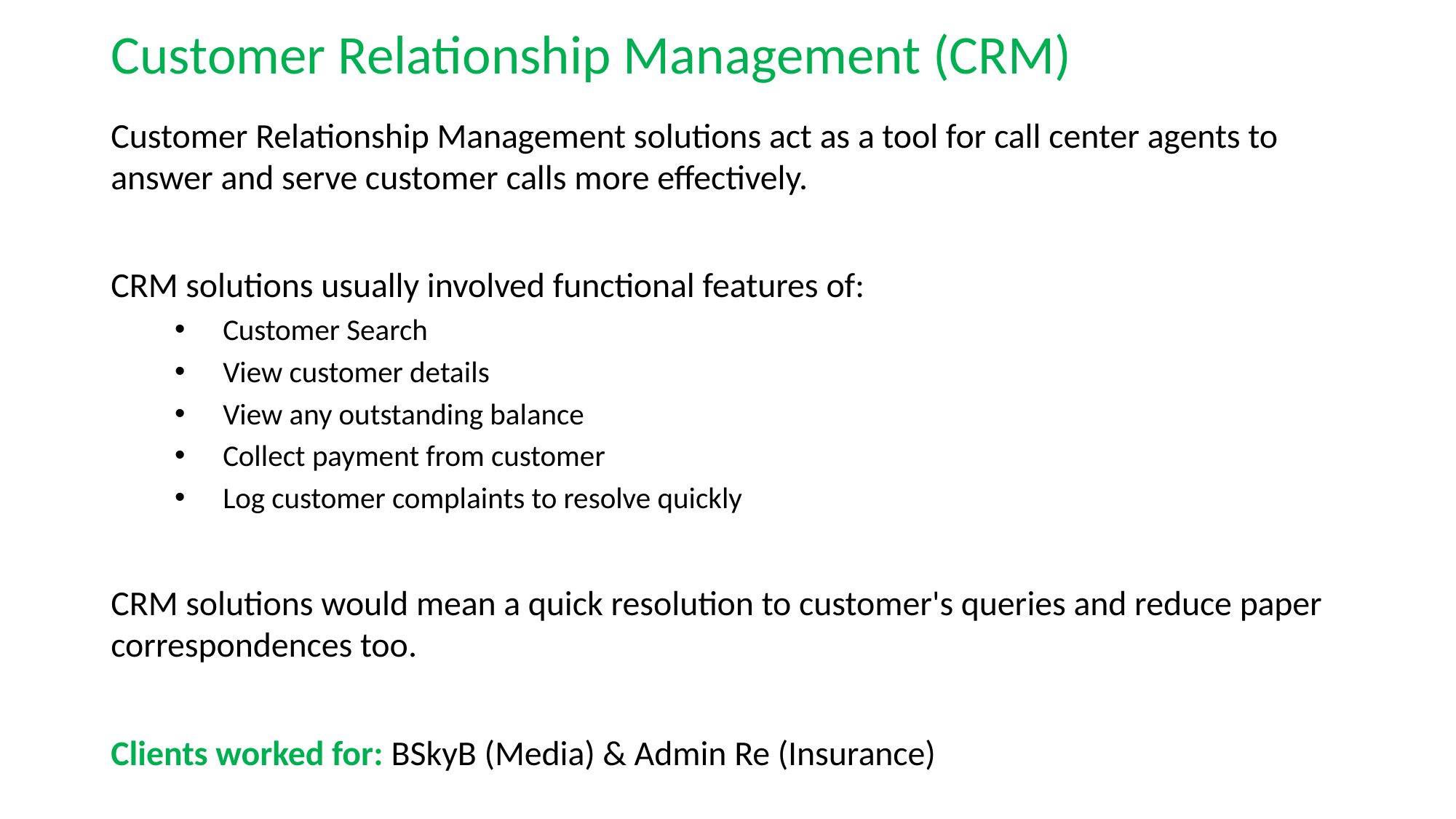

# Customer Relationship Management (CRM)
Customer Relationship Management solutions act as a tool for call center agents to answer and serve customer calls more effectively.

CRM solutions usually involved functional features of:
Customer Search
View customer details
View any outstanding balance
Collect payment from customer
Log customer complaints to resolve quickly

CRM solutions would mean a quick resolution to customer's queries and reduce paper correspondences too.

Clients worked for: BSkyB (Media) & Admin Re (Insurance)